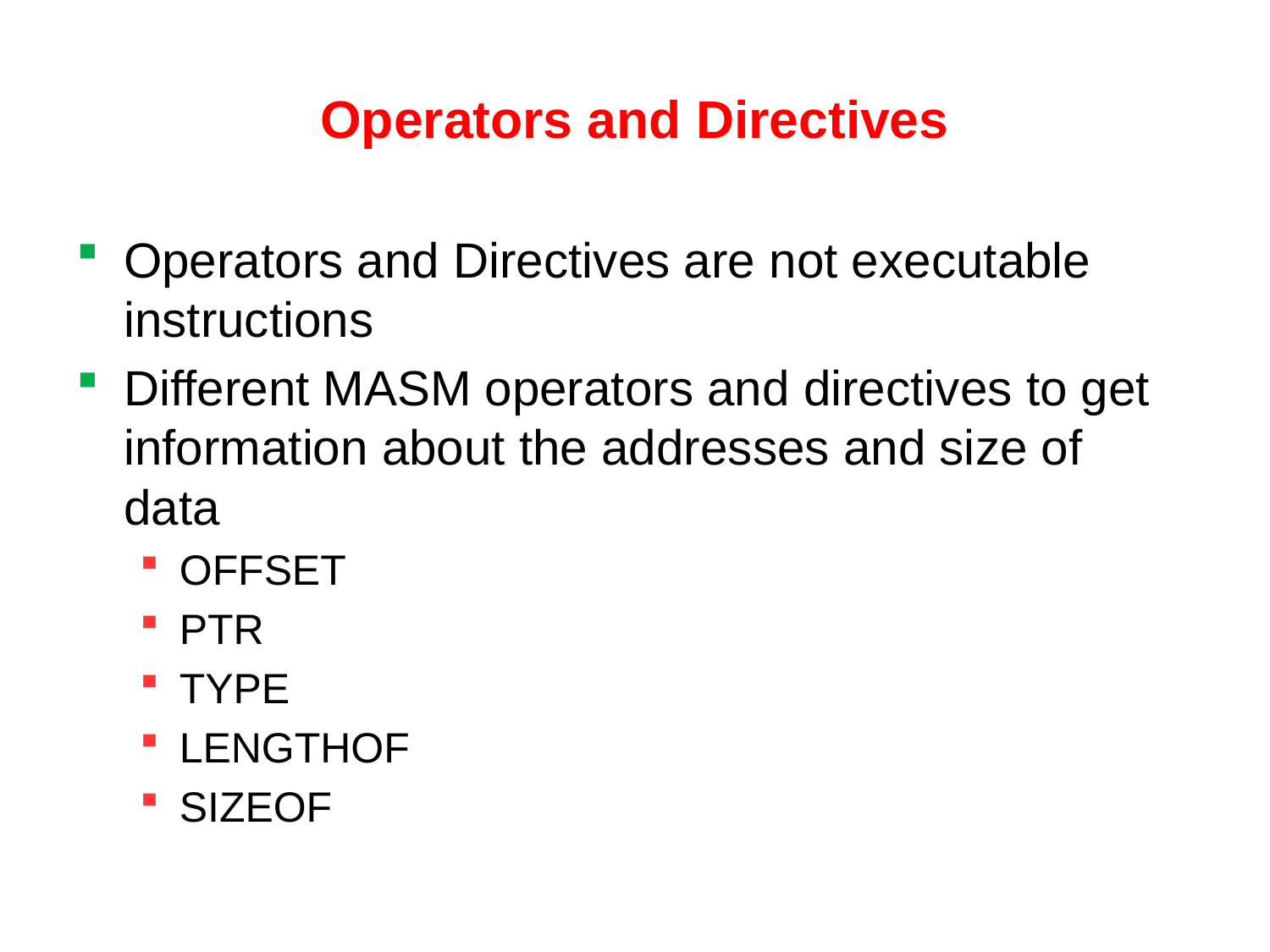

# Operators and Directives
Operators and Directives are not executable instructions
Different MASM operators and directives to get information about the addresses and size of data
OFFSET
PTR
TYPE
LENGTHOF
SIZEOF